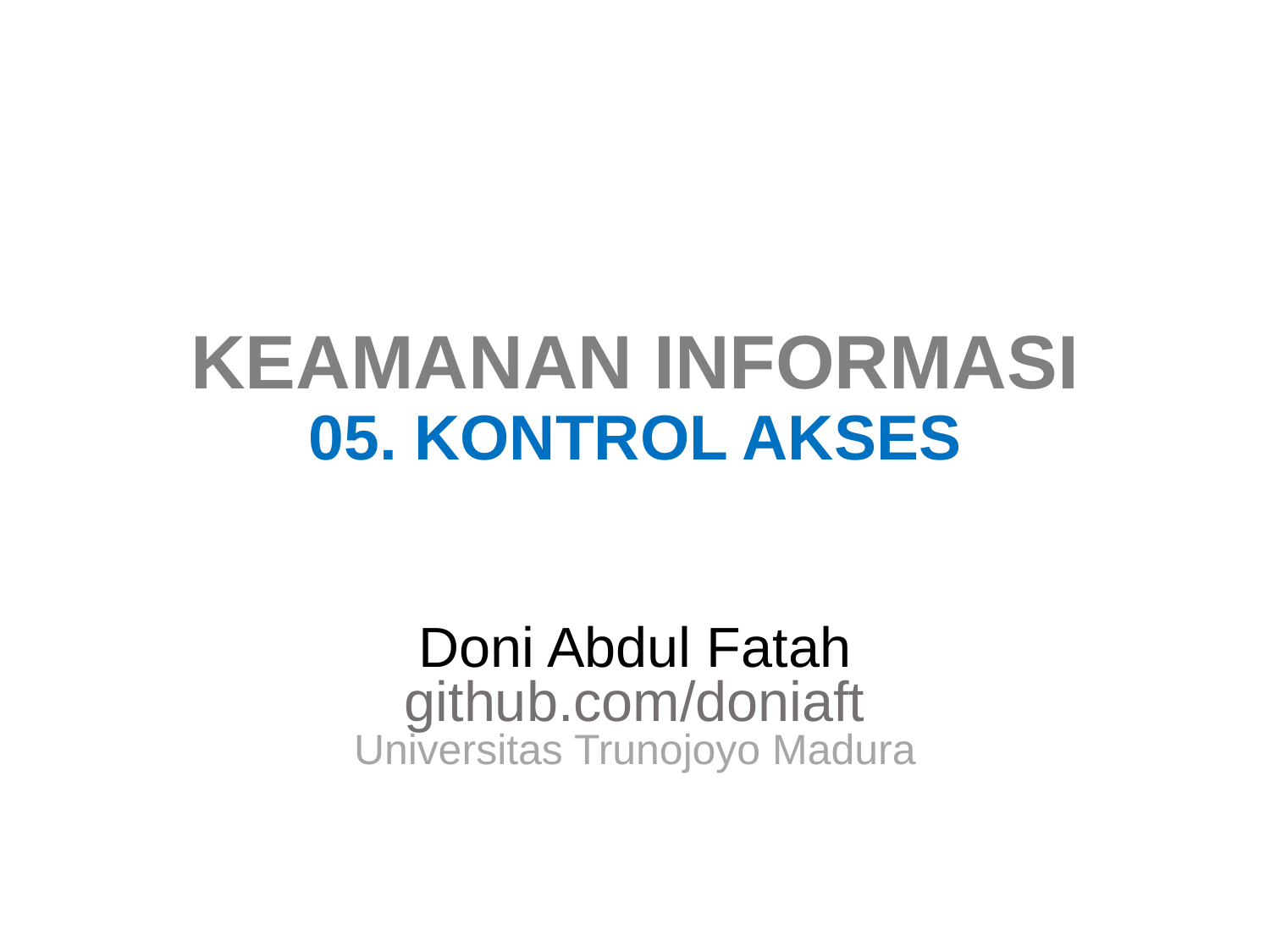

# KEAMANAN INFORMASI 05. KONTROL AKSES
Doni Abdul Fatah
github.com/doniaft
Universitas Trunojoyo Madura